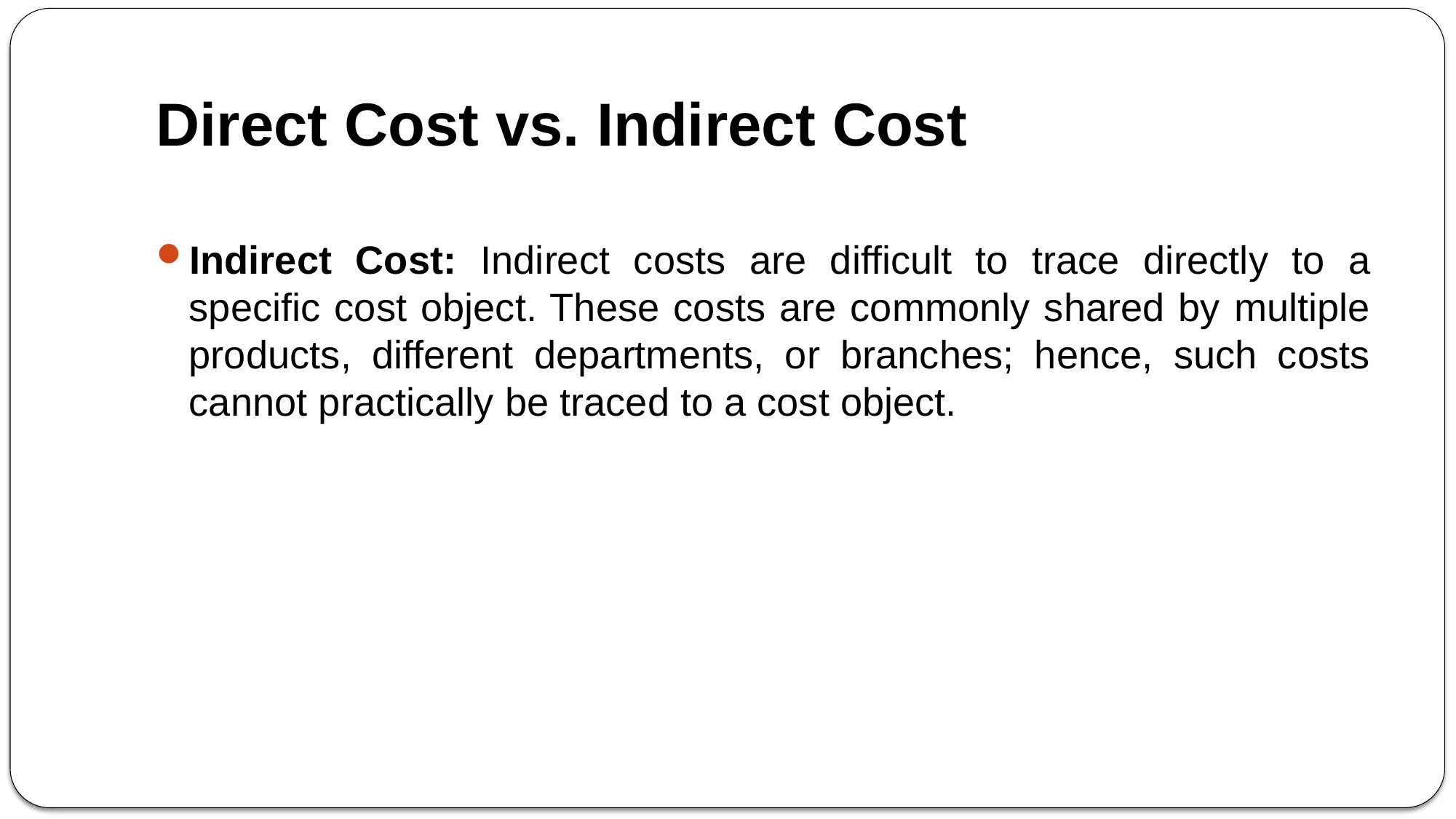

# Direct Cost vs. Indirect Cost

Indirect Cost: Indirect costs are difficult to trace directly to a specific cost object. These costs are commonly shared by multiple products, different departments, or branches; hence, such costs cannot practically be traced to a cost object.